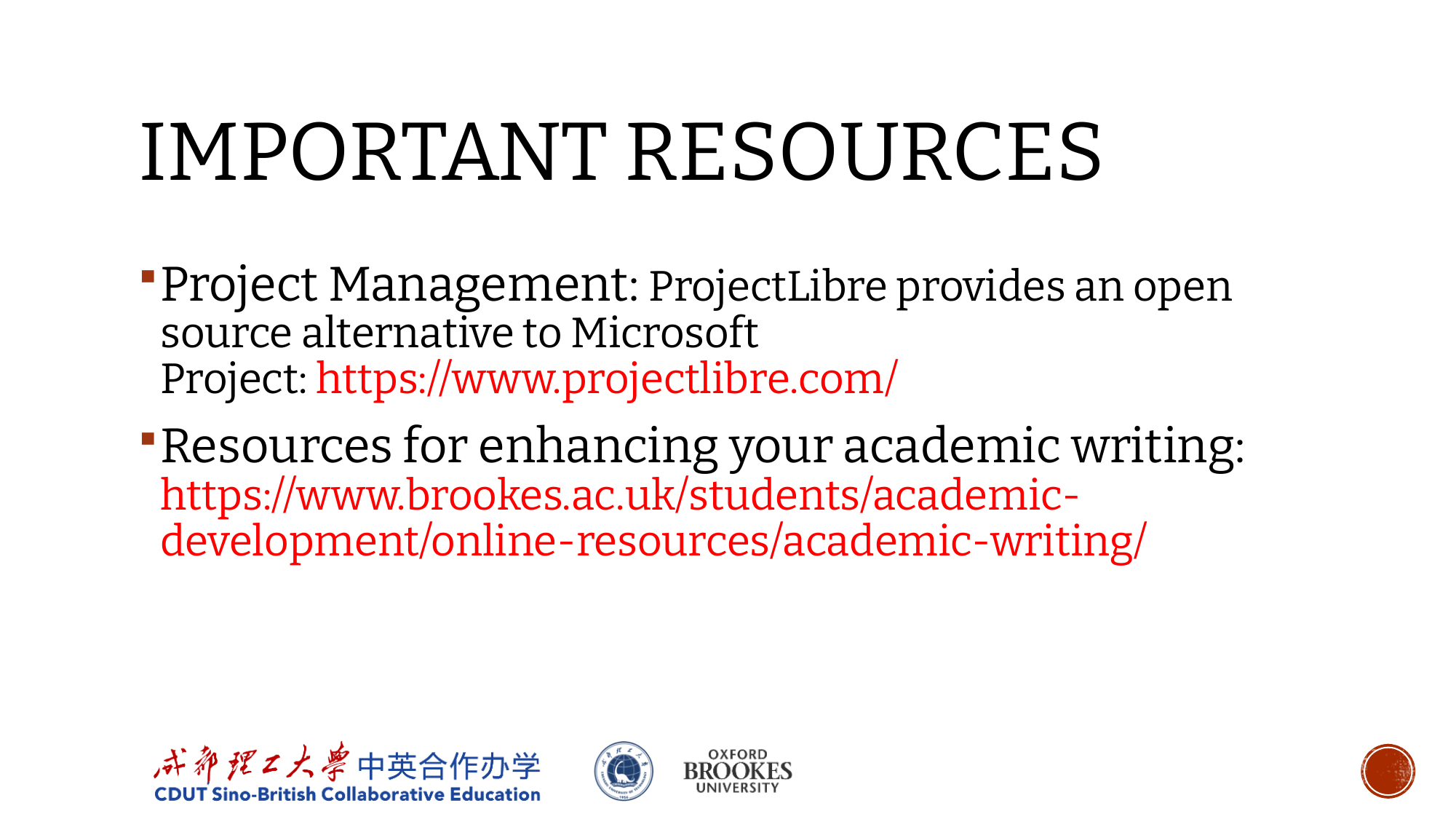

# IMPORTANT RESOURCES
Project Management: ProjectLibre provides an open source alternative to Microsoft Project: https://www.projectlibre.com/
Resources for enhancing your academic writing: https://www.brookes.ac.uk/students/academic-development/online-resources/academic-writing/

18